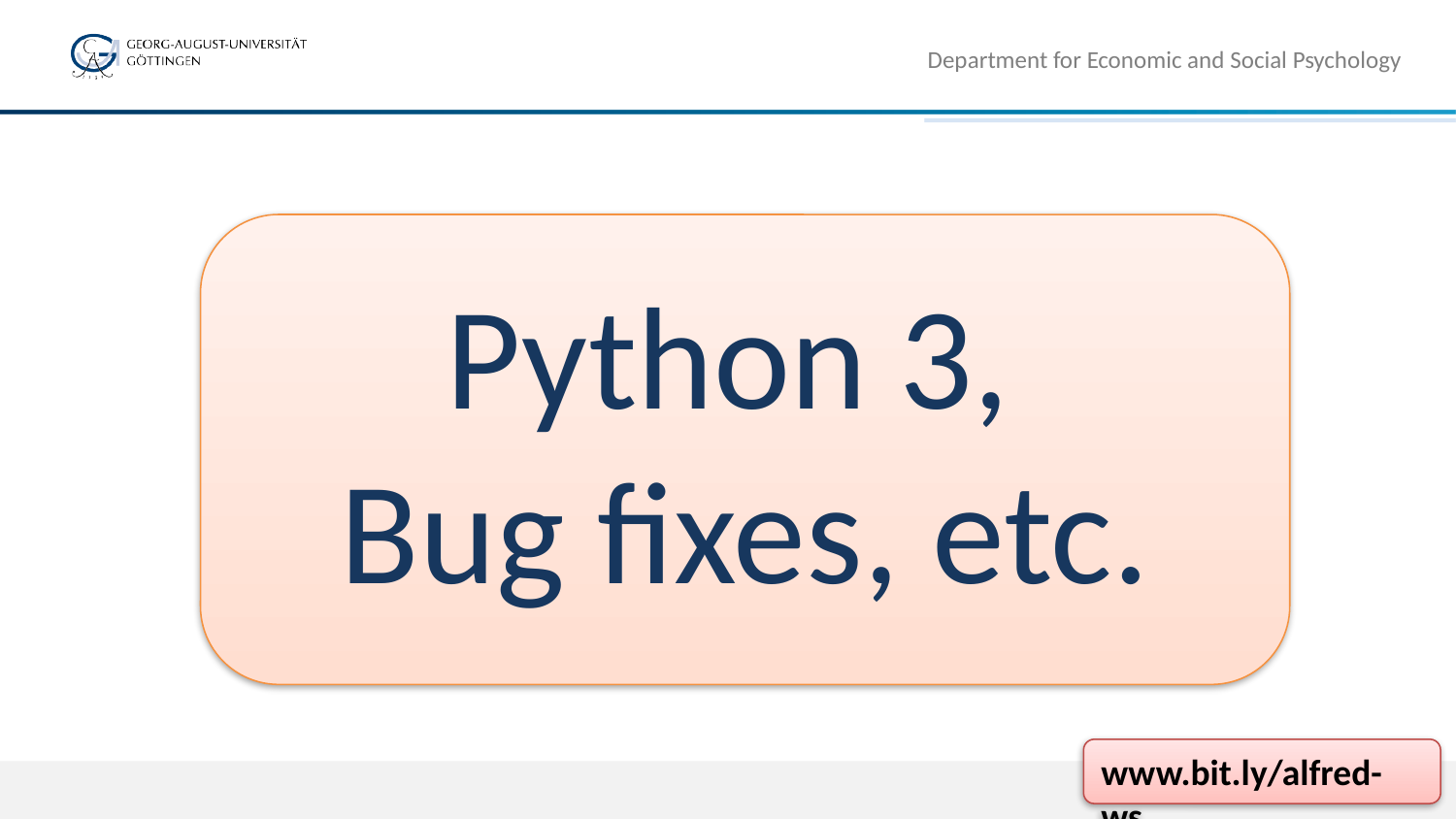

Department for Economic and Social Psychology

# Python 3, Bug fixes, etc.
www.bit.ly/alfred-ws